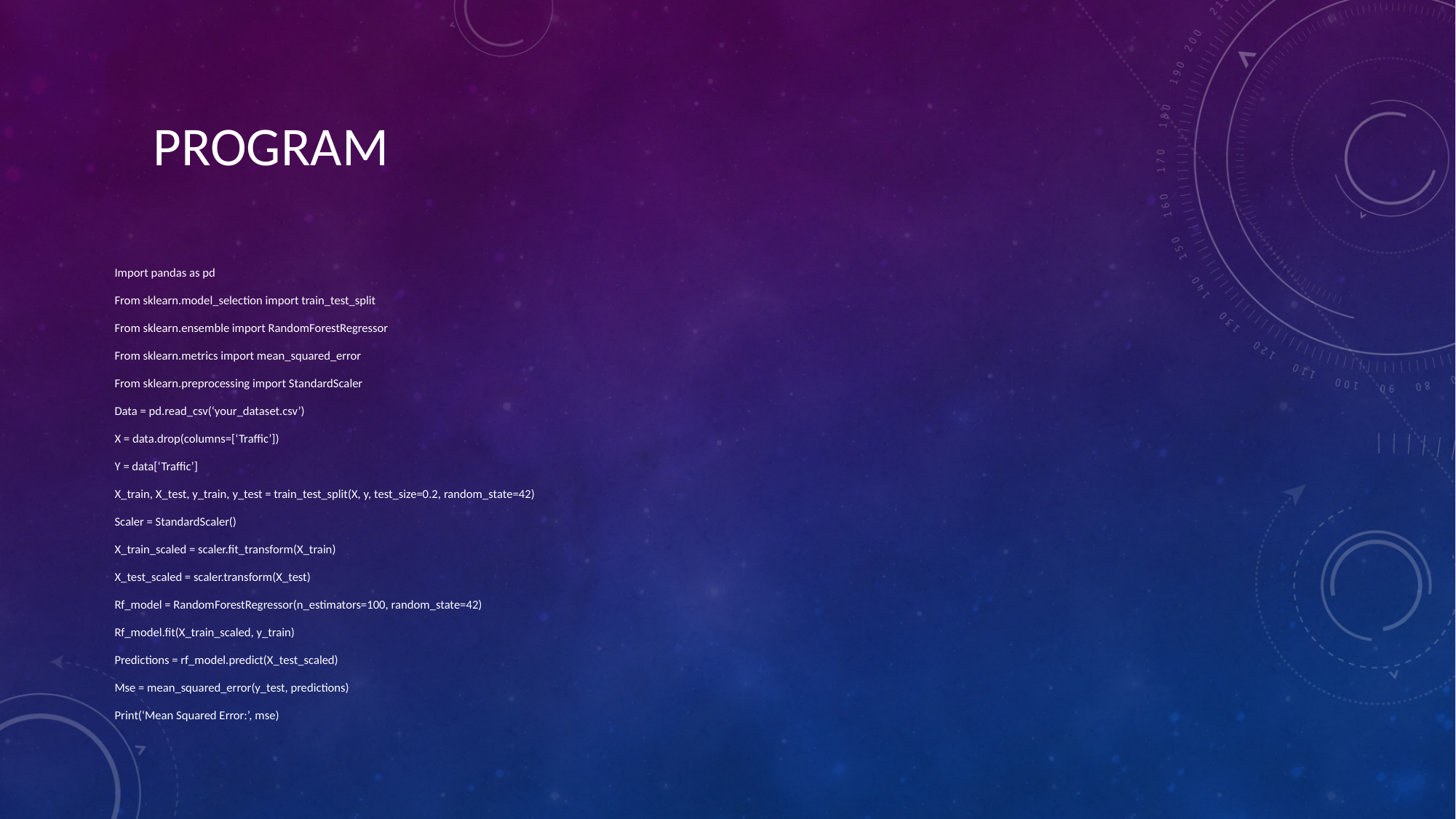

# Program

Import pandas as pd
From sklearn.model_selection import train_test_split
From sklearn.ensemble import RandomForestRegressor
From sklearn.metrics import mean_squared_error
From sklearn.preprocessing import StandardScaler
Data = pd.read_csv(‘your_dataset.csv’)
X = data.drop(columns=[‘Traffic’])
Y = data[‘Traffic’]
X_train, X_test, y_train, y_test = train_test_split(X, y, test_size=0.2, random_state=42)
Scaler = StandardScaler()
X_train_scaled = scaler.fit_transform(X_train)
X_test_scaled = scaler.transform(X_test)
Rf_model = RandomForestRegressor(n_estimators=100, random_state=42)
Rf_model.fit(X_train_scaled, y_train)
Predictions = rf_model.predict(X_test_scaled)
Mse = mean_squared_error(y_test, predictions)
Print(‘Mean Squared Error:’, mse)